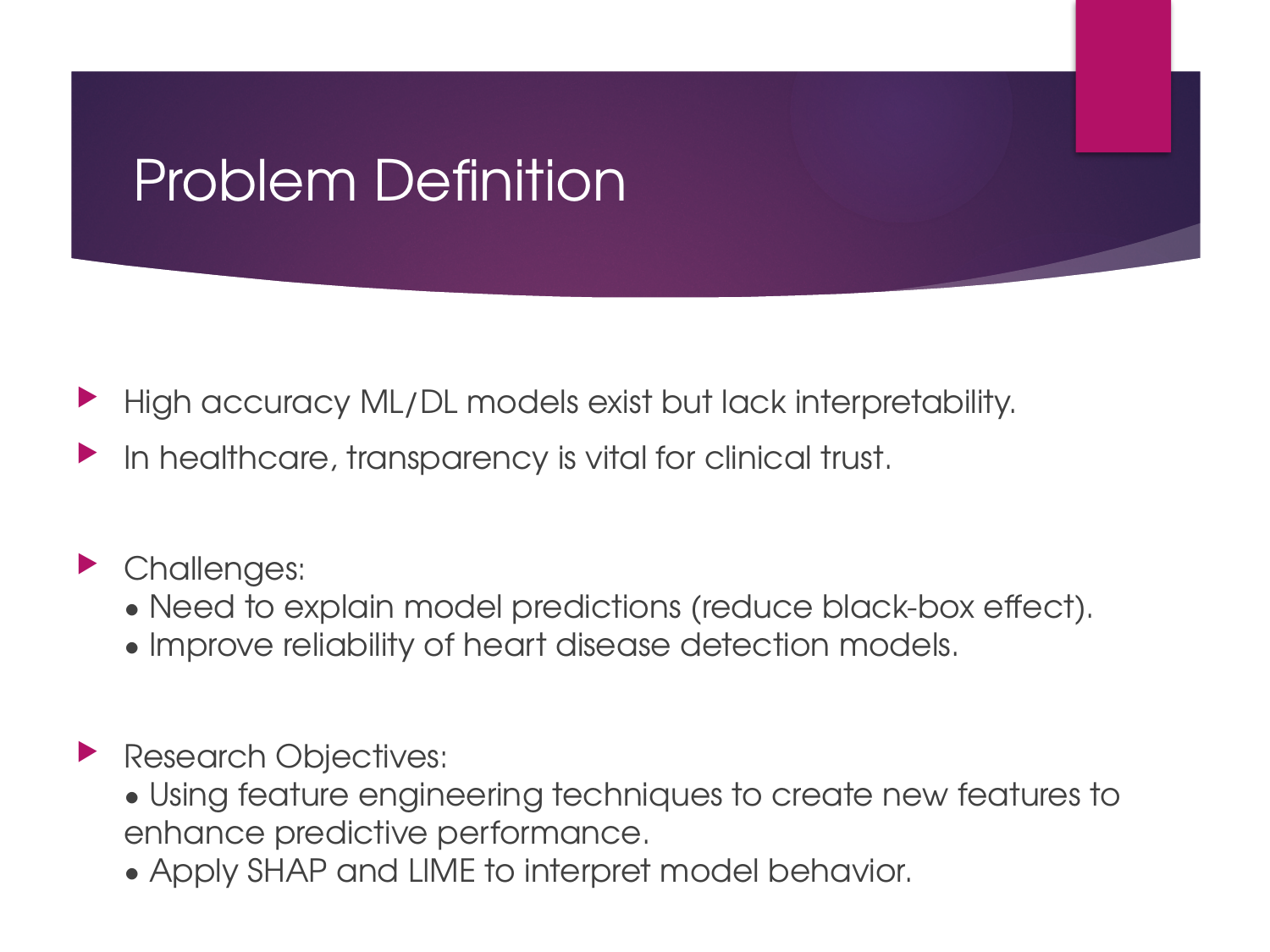

# Problem Definition

High accuracy ML/DL models exist but lack interpretability.
In healthcare, transparency is vital for clinical trust.

Challenges:
• Need to explain model predictions (reduce black-box effect).
• Improve reliability of heart disease detection models.

Research Objectives:
• Using feature engineering techniques to create new features to enhance predictive performance.
• Apply SHAP and LIME to interpret model behavior.